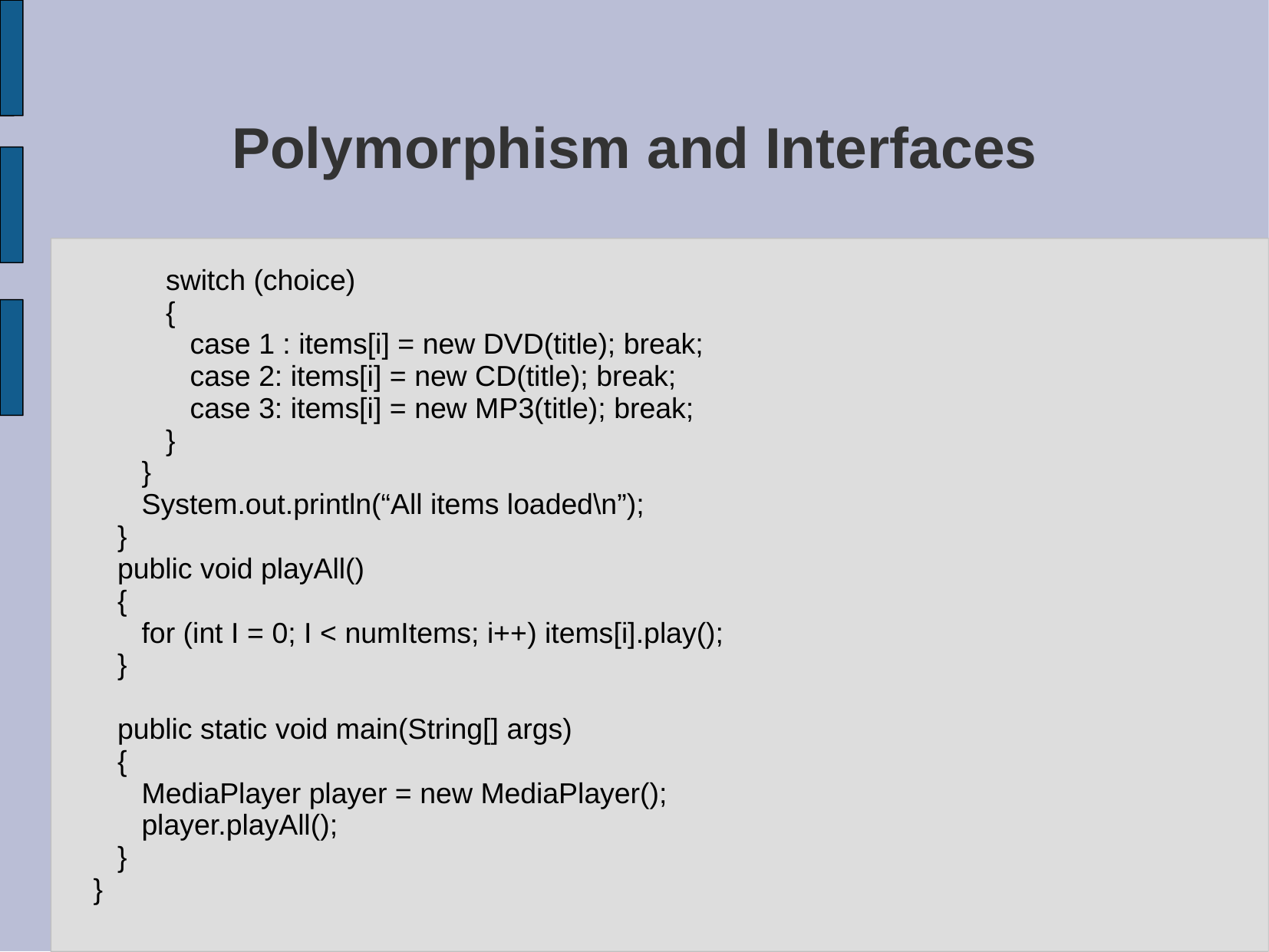

# Polymorphism and Interfaces
         switch (choice)
         {
            case 1 : items[i] = new DVD(title); break;
            case 2: items[i] = new CD(title); break;
            case 3: items[i] = new MP3(title); break;
         }
      }
      System.out.println(“All items loaded\n”);
   }
   public void playAll()
   {
      for (int I = 0; I < numItems; i++) items[i].play();
   }

   public static void main(String[] args)
   {
      MediaPlayer player = new MediaPlayer();
      player.playAll();
   }
}